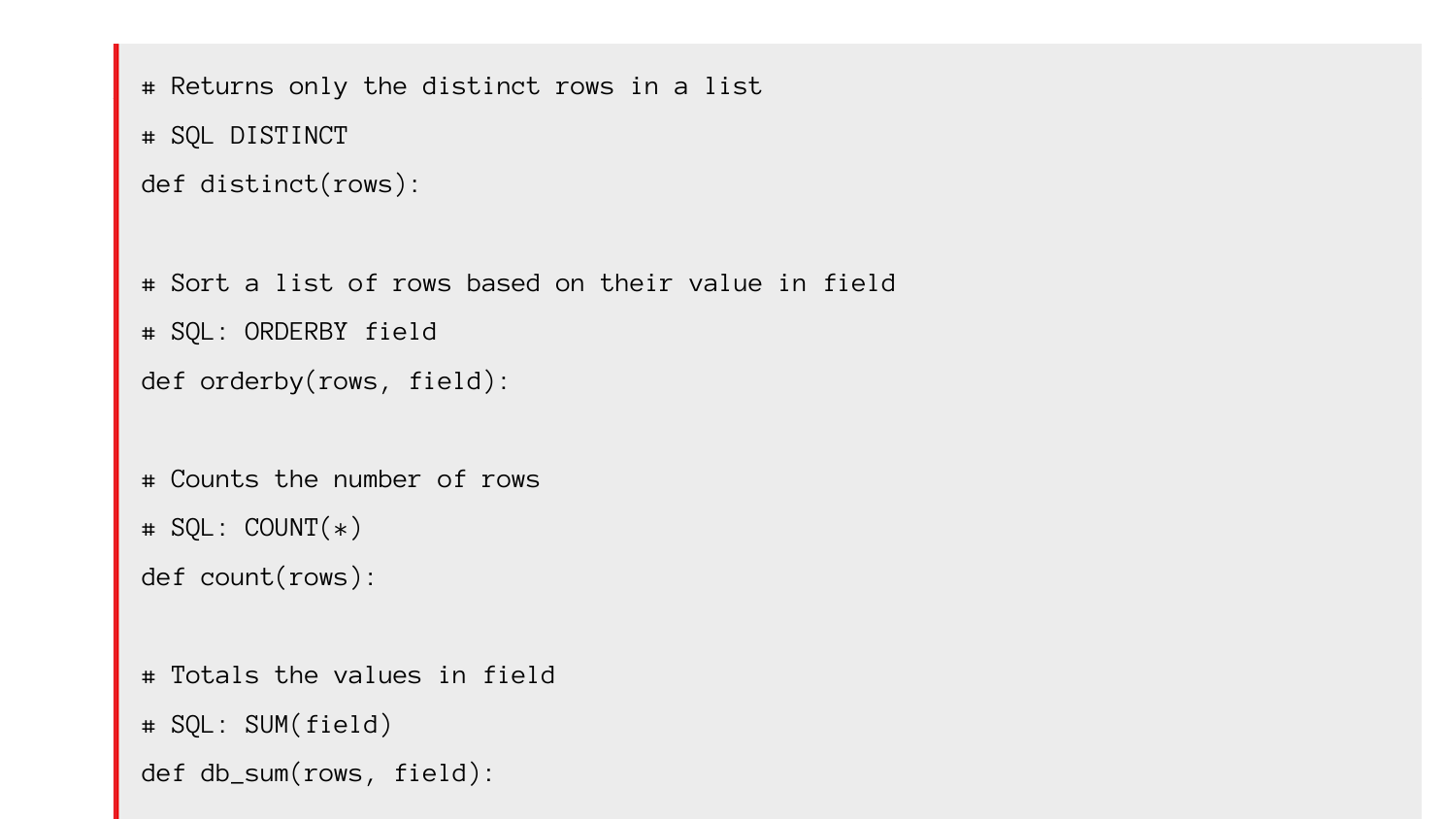

# Returns only the distinct rows in a list
# SQL DISTINCT
def distinct(rows):

# Sort a list of rows based on their value in field
# SQL: ORDERBY field
def orderby(rows, field):

# Counts the number of rows
# SQL: COUNT(*)
def count(rows):

# Totals the values in field
# SQL: SUM(field)
def db_sum(rows, field):

# Combine rows which have the same value in field in both tables
# SQL: INNER JOIN ... ON rows1.field = rows2.field
def join(rows1, rows2, field):